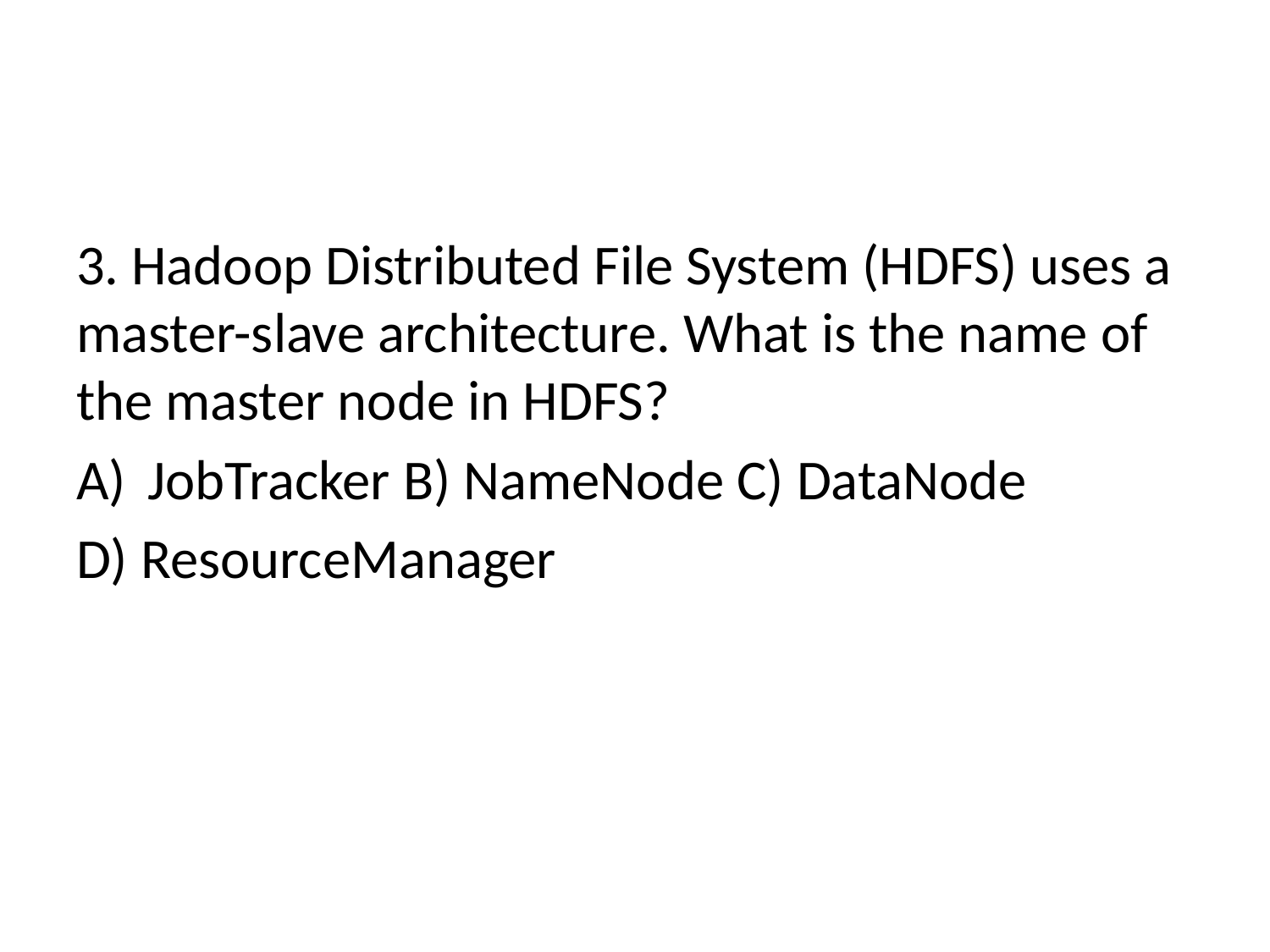

#
3. Hadoop Distributed File System (HDFS) uses a master-slave architecture. What is the name of the master node in HDFS?
JobTracker B) NameNode C) DataNode
D) ResourceManager